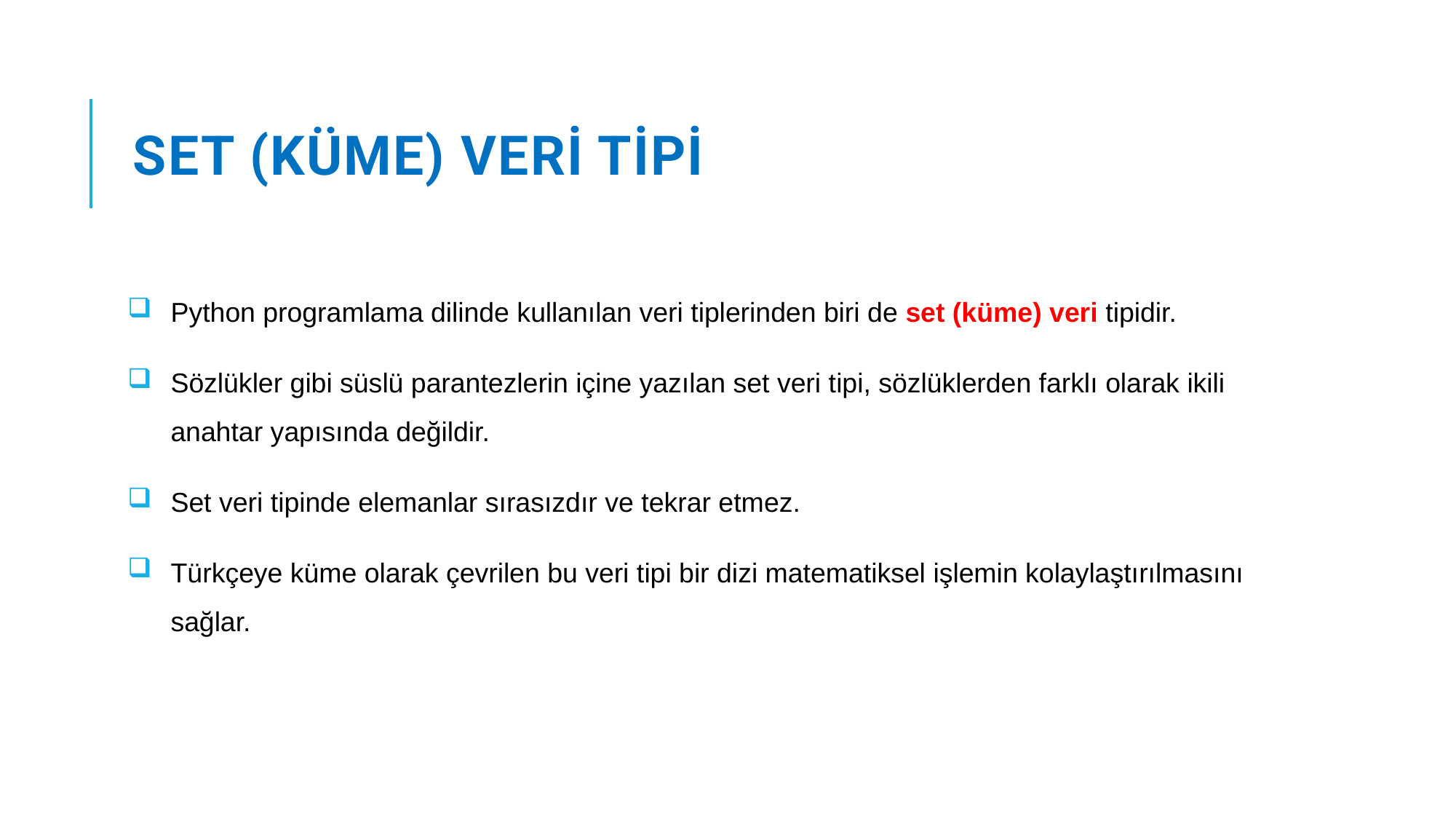

# Set (Küme) Veri Tipi
Python programlama dilinde kullanılan veri tiplerinden biri de set (küme) veri tipidir.
Sözlükler gibi süslü parantezlerin içine yazılan set veri tipi, sözlüklerden farklı olarak ikili anahtar yapısında değildir.
Set veri tipinde elemanlar sırasızdır ve tekrar etmez.
Türkçeye küme olarak çevrilen bu veri tipi bir dizi matematiksel işlemin kolaylaştırılmasını sağlar.